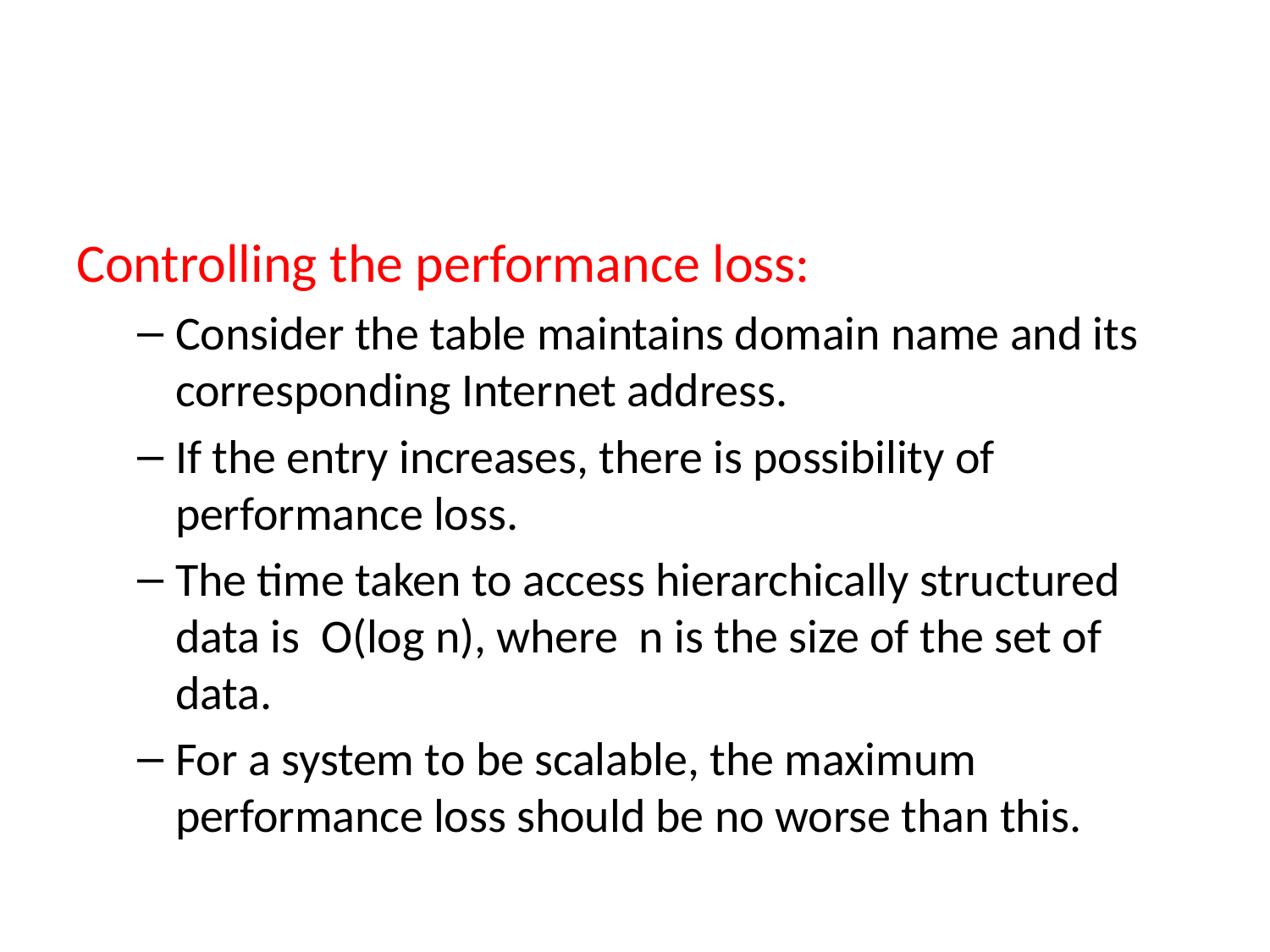

#
Controlling the performance loss:
Consider the table maintains domain name and its corresponding Internet address.
If the entry increases, there is possibility of performance loss.
The time taken to access hierarchically structured data is  O(log n), where  n is the size of the set of data.
For a system to be scalable, the maximum performance loss should be no worse than this.